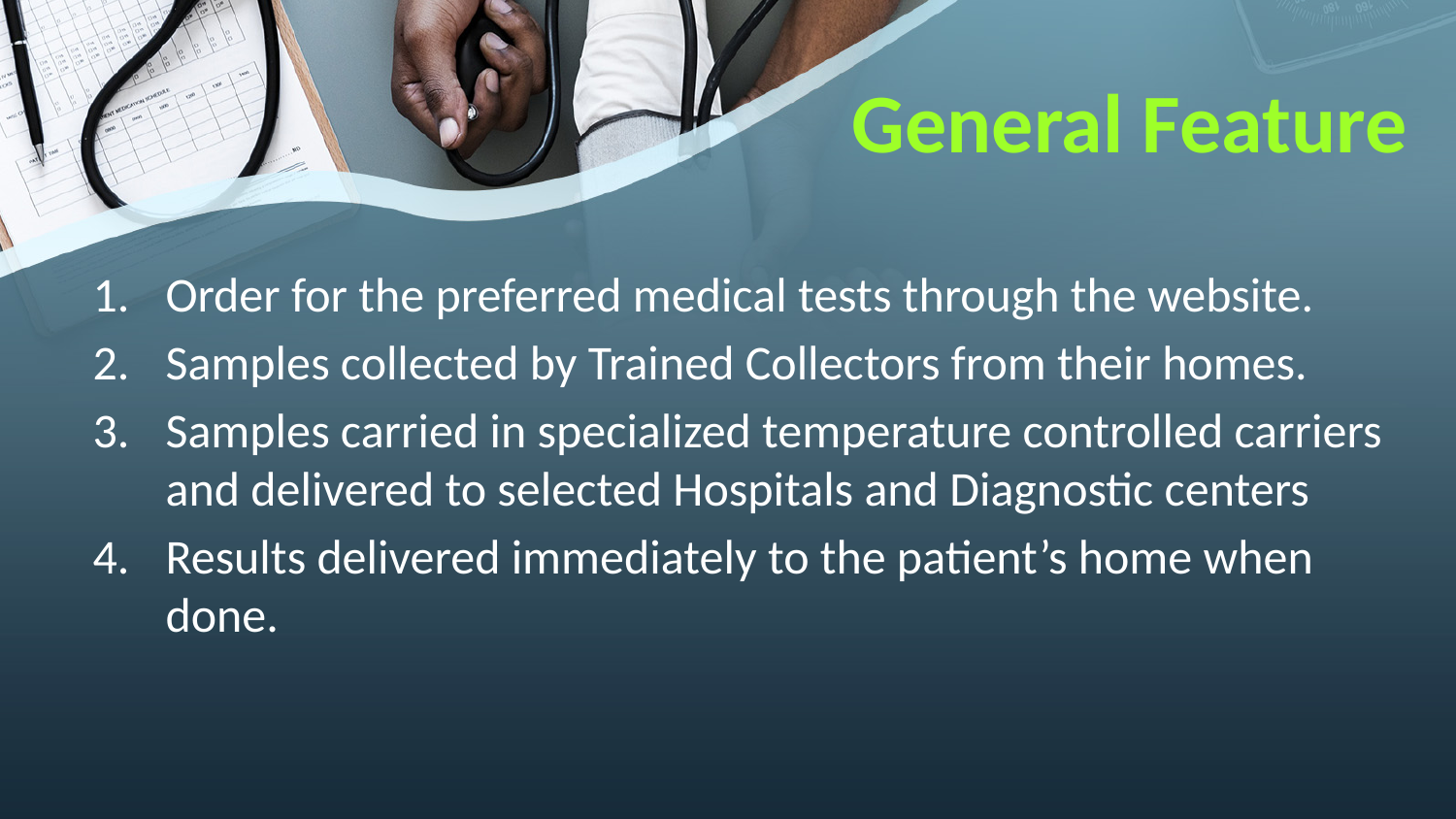

General Feature
Order for the preferred medical tests through the website.
Samples collected by Trained Collectors from their homes.
Samples carried in specialized temperature controlled carriers and delivered to selected Hospitals and Diagnostic centers
Results delivered immediately to the patient’s home when done.